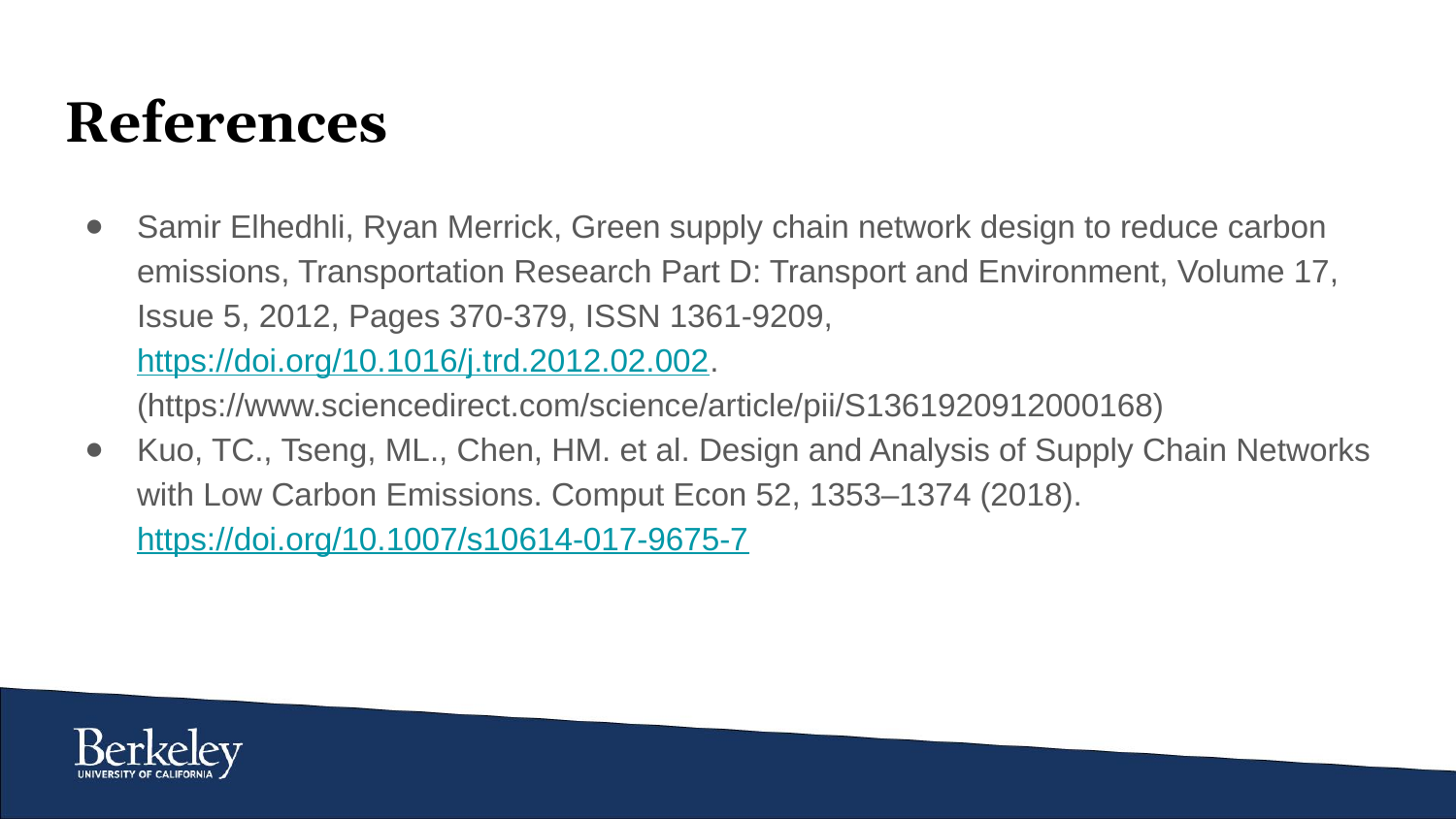

# References
Samir Elhedhli, Ryan Merrick, Green supply chain network design to reduce carbon emissions, Transportation Research Part D: Transport and Environment, Volume 17, Issue 5, 2012, Pages 370-379, ISSN 1361-9209, https://doi.org/10.1016/j.trd.2012.02.002. (https://www.sciencedirect.com/science/article/pii/S1361920912000168)
Kuo, TC., Tseng, ML., Chen, HM. et al. Design and Analysis of Supply Chain Networks with Low Carbon Emissions. Comput Econ 52, 1353–1374 (2018). https://doi.org/10.1007/s10614-017-9675-7